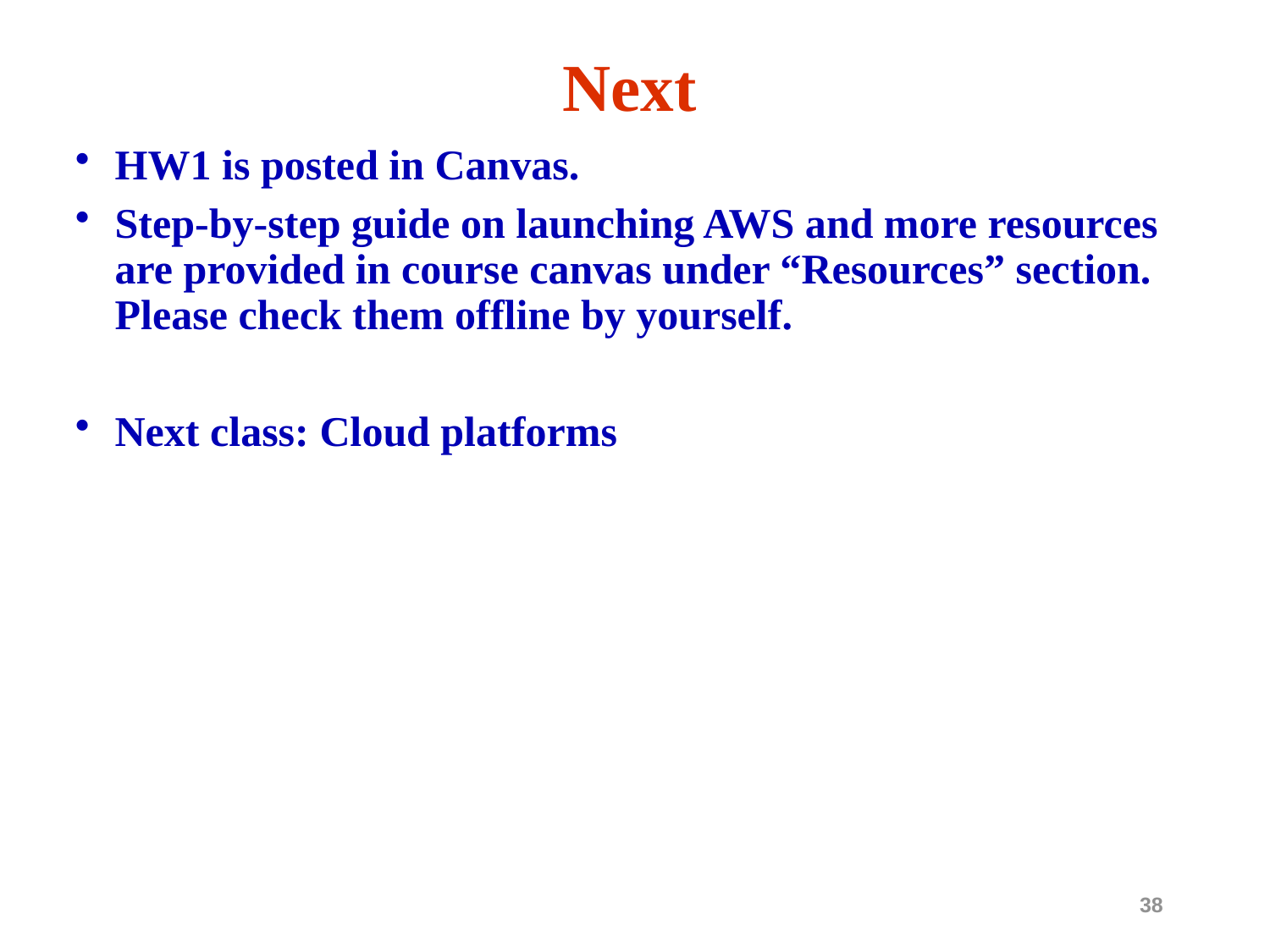

# Next
HW1 is posted in Canvas.
Step-by-step guide on launching AWS and more resources are provided in course canvas under “Resources” section. Please check them offline by yourself.

Next class: Cloud platforms